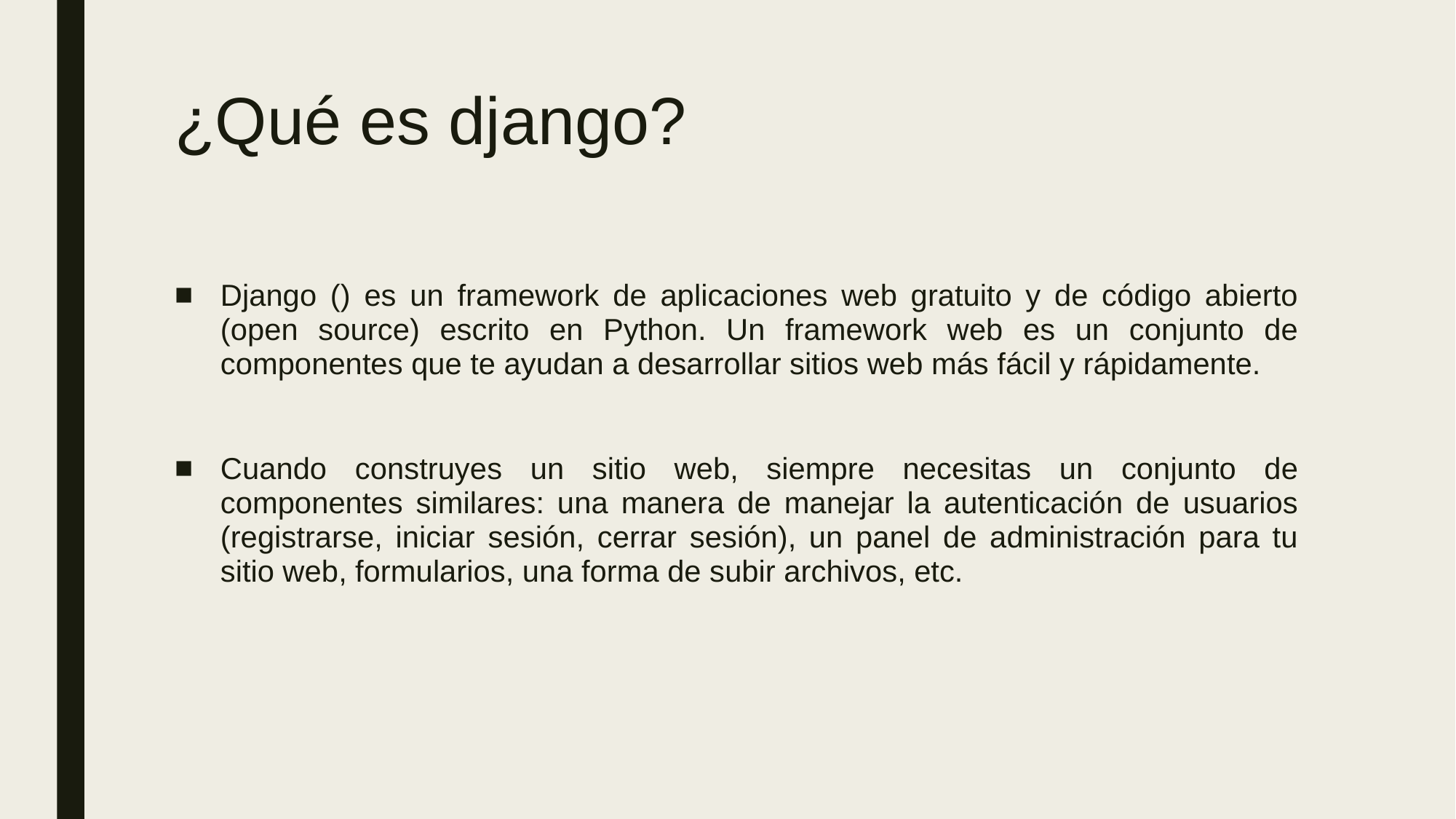

# ¿Qué es django?
Django () es un framework de aplicaciones web gratuito y de código abierto (open source) escrito en Python. Un framework web es un conjunto de componentes que te ayudan a desarrollar sitios web más fácil y rápidamente.

Cuando construyes un sitio web, siempre necesitas un conjunto de componentes similares: una manera de manejar la autenticación de usuarios (registrarse, iniciar sesión, cerrar sesión), un panel de administración para tu sitio web, formularios, una forma de subir archivos, etc.